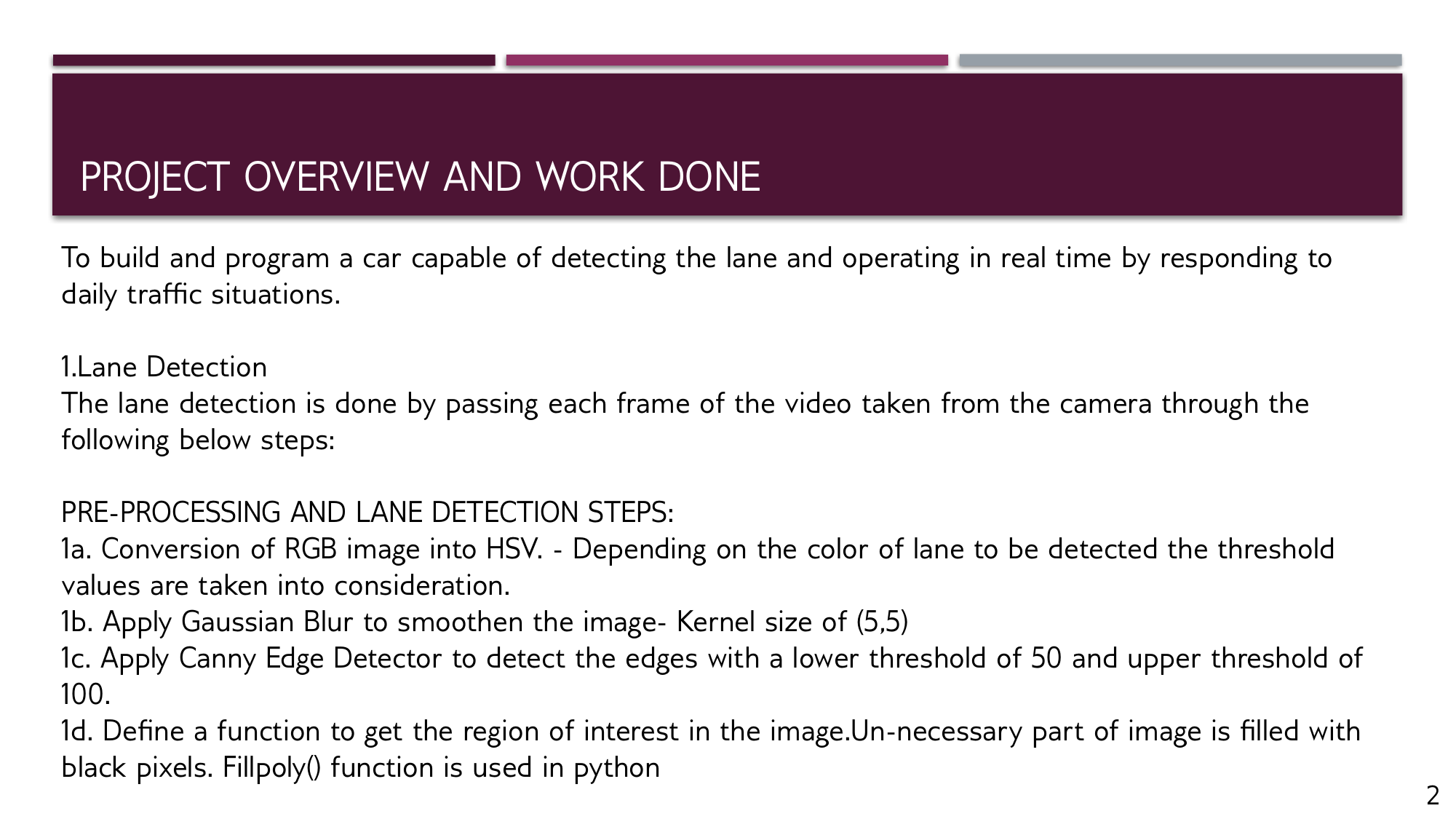

ProjecT OVERVIEW AND WORK DONE
To build and program a car capable of detecting the lane and operating in real time by responding to daily traffic situations.

1.Lane Detection
The lane detection is done by passing each frame of the video taken from the camera through the following below steps:

PRE-PROCESSING AND LANE DETECTION STEPS:
1a. Conversion of RGB image into HSV. - Depending on the color of lane to be detected the threshold values are taken into consideration.
1b. Apply Gaussian Blur to smoothen the image- Kernel size of (5,5)
1c. Apply Canny Edge Detector to detect the edges with a lower threshold of 50 and upper threshold of 100.
1d. Define a function to get the region of interest in the image.Un-necessary part of image is filled with black pixels. Fillpoly() function is used in python

2